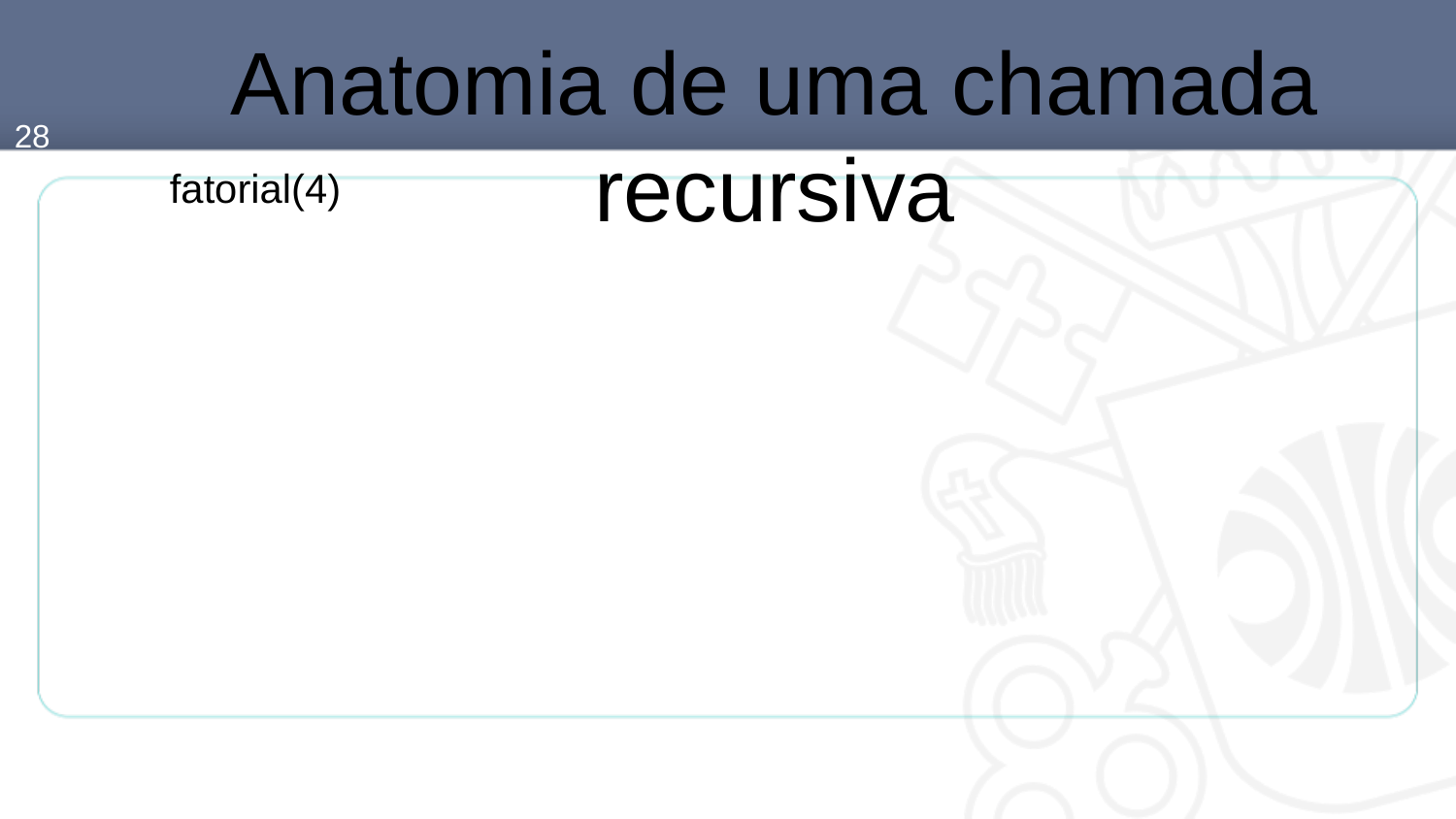

# Anatomia de uma chamada recursiva
28
fatorial(4)